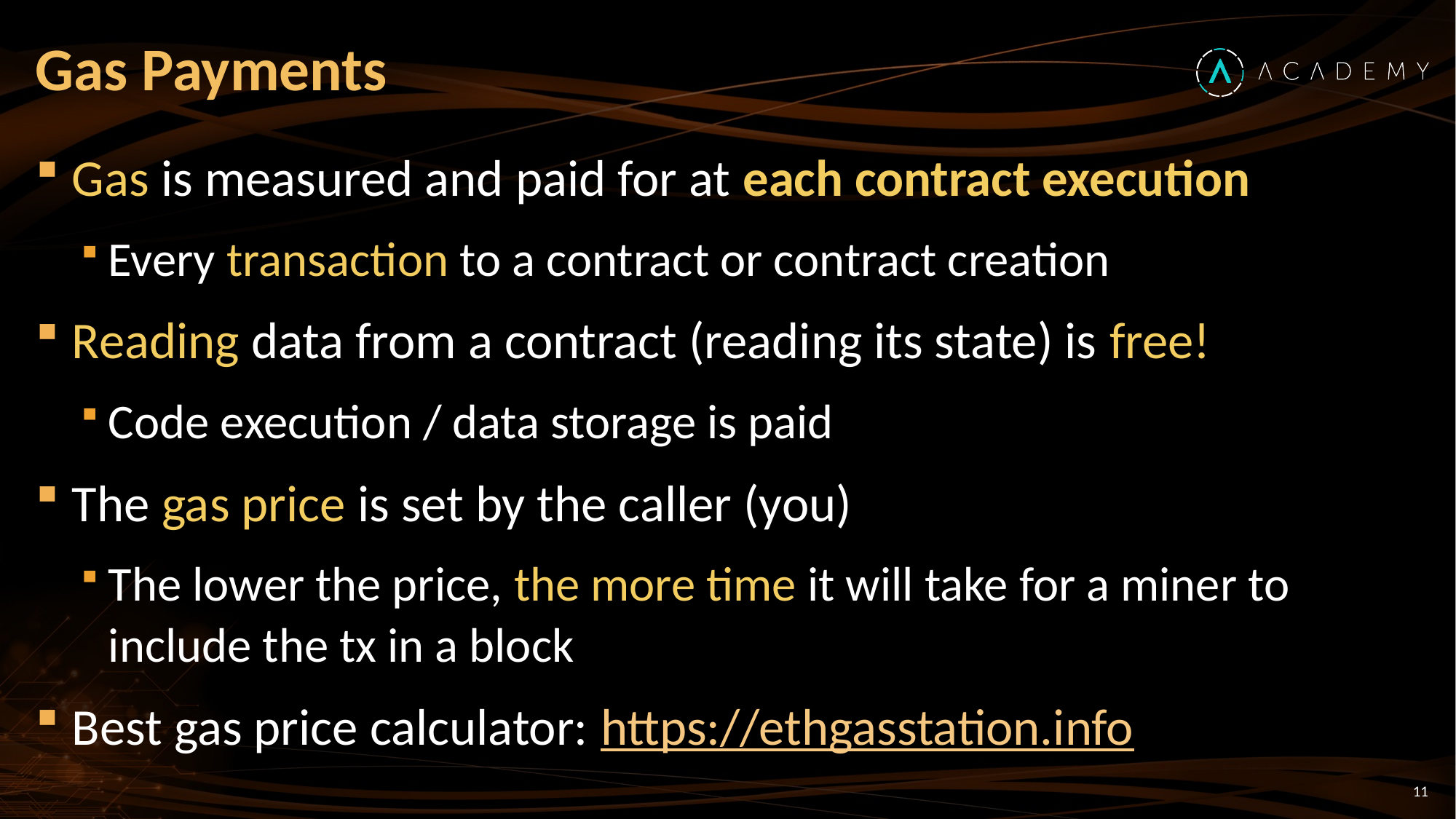

# Gas Payments
Gas is measured and paid for at each contract execution
Every transaction to a contract or contract creation
Reading data from a contract (reading its state) is free!
Code execution / data storage is paid
The gas price is set by the caller (you)
The lower the price, the more time it will take for a miner to include the tx in a block
Best gas price calculator: https://ethgasstation.info
11